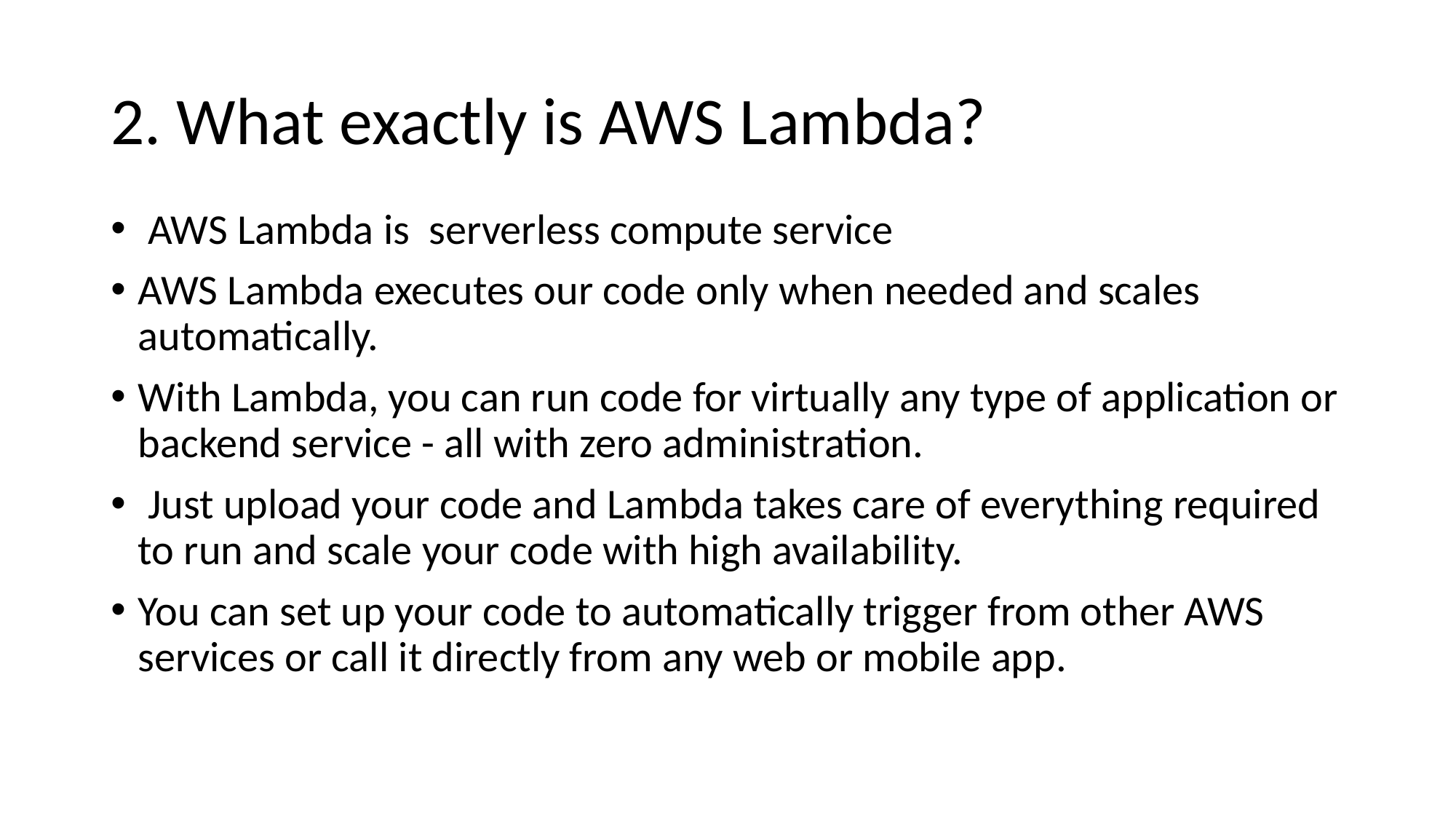

# 2. What exactly is AWS Lambda?
 AWS Lambda is  serverless compute service
AWS Lambda executes our code only when needed and scales automatically.
With Lambda, you can run code for virtually any type of application or backend service - all with zero administration.
 Just upload your code and Lambda takes care of everything required to run and scale your code with high availability.
You can set up your code to automatically trigger from other AWS services or call it directly from any web or mobile app.